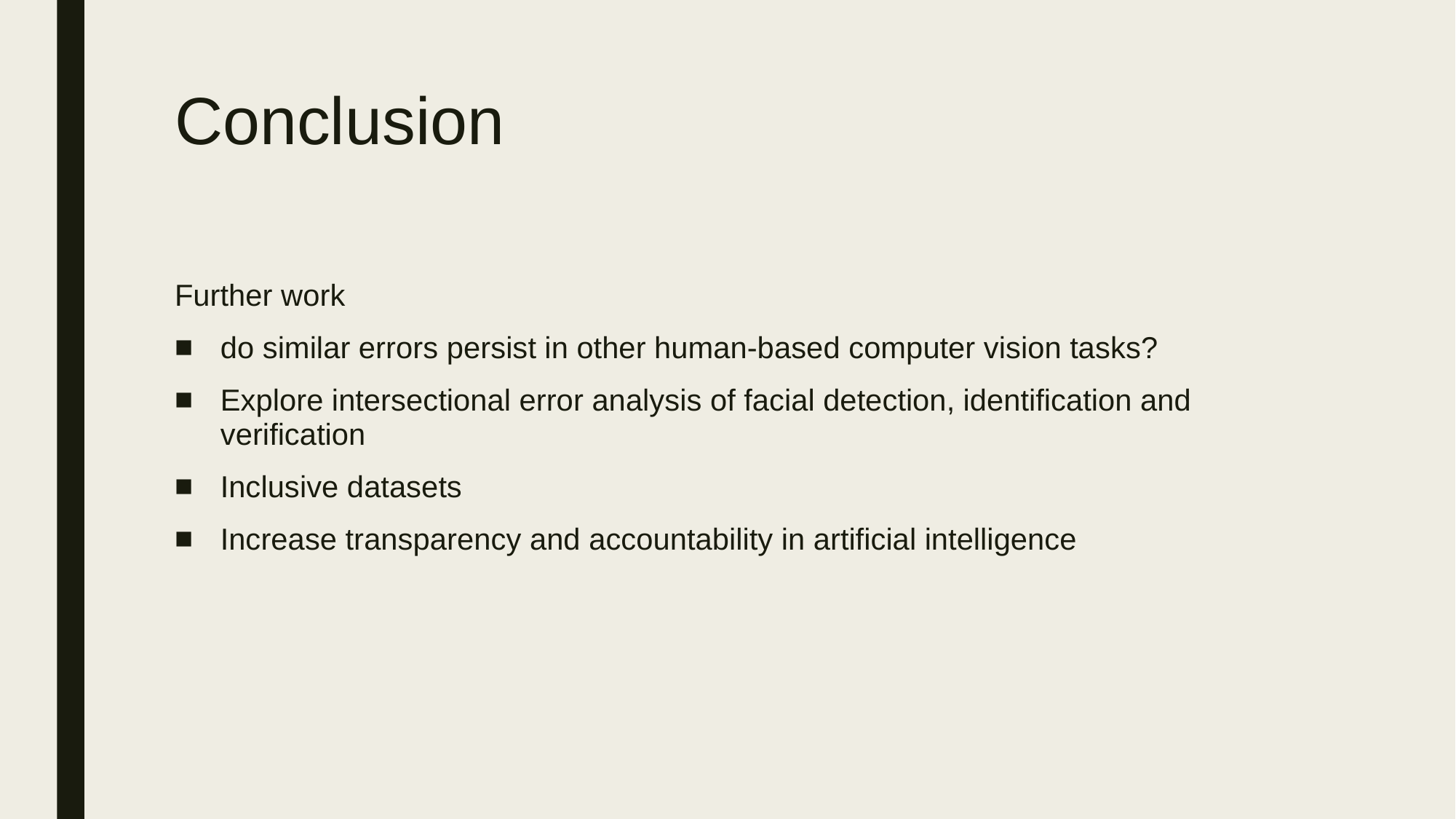

# Conclusion
Further work
do similar errors persist in other human-based computer vision tasks?
Explore intersectional error analysis of facial detection, identification and verification
Inclusive datasets
Increase transparency and accountability in artificial intelligence